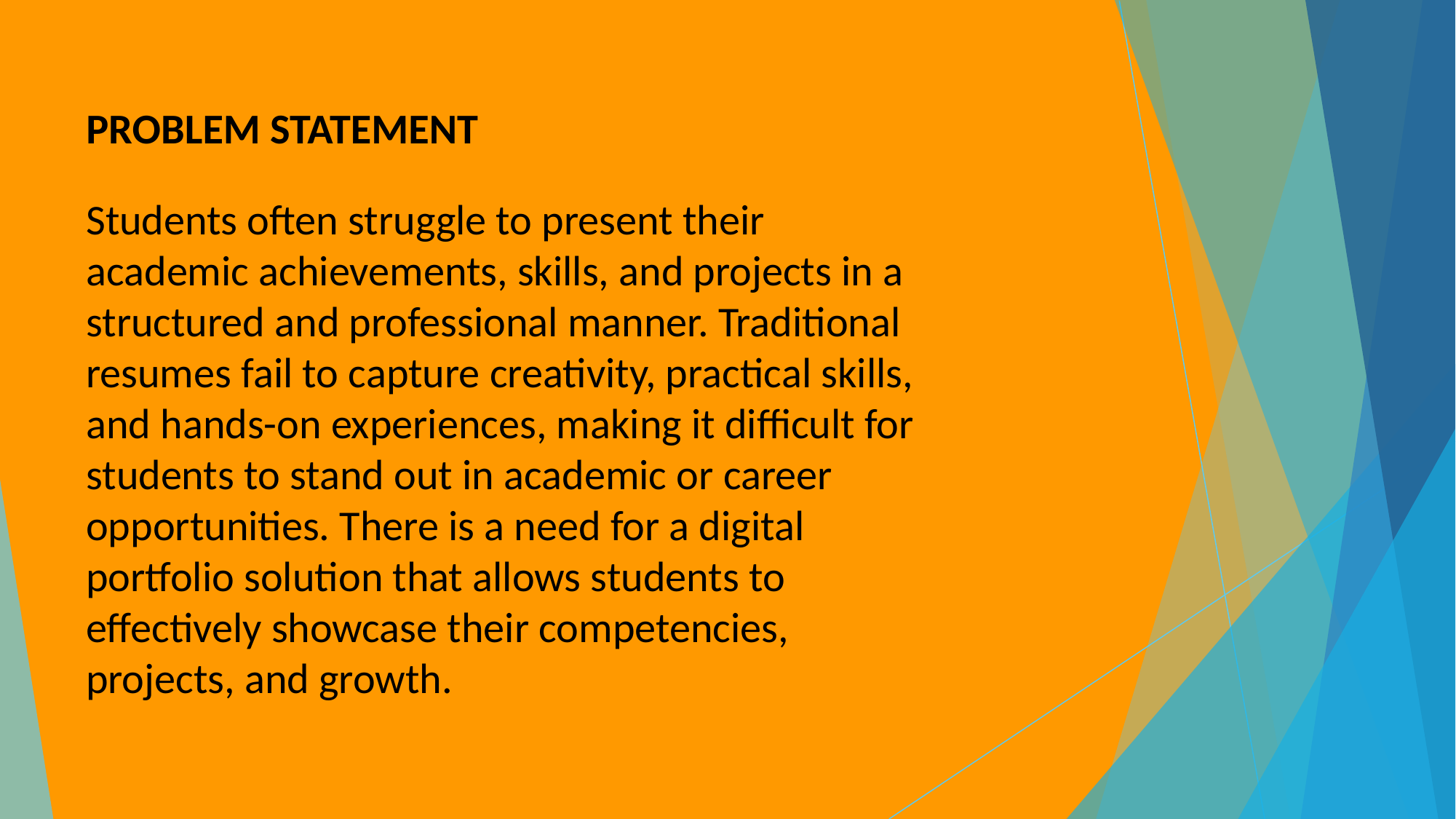

PROBLEM STATEMENT
Students often struggle to present their academic achievements, skills, and projects in a structured and professional manner. Traditional resumes fail to capture creativity, practical skills, and hands-on experiences, making it difficult for students to stand out in academic or career opportunities. There is a need for a digital portfolio solution that allows students to effectively showcase their competencies, projects, and growth.